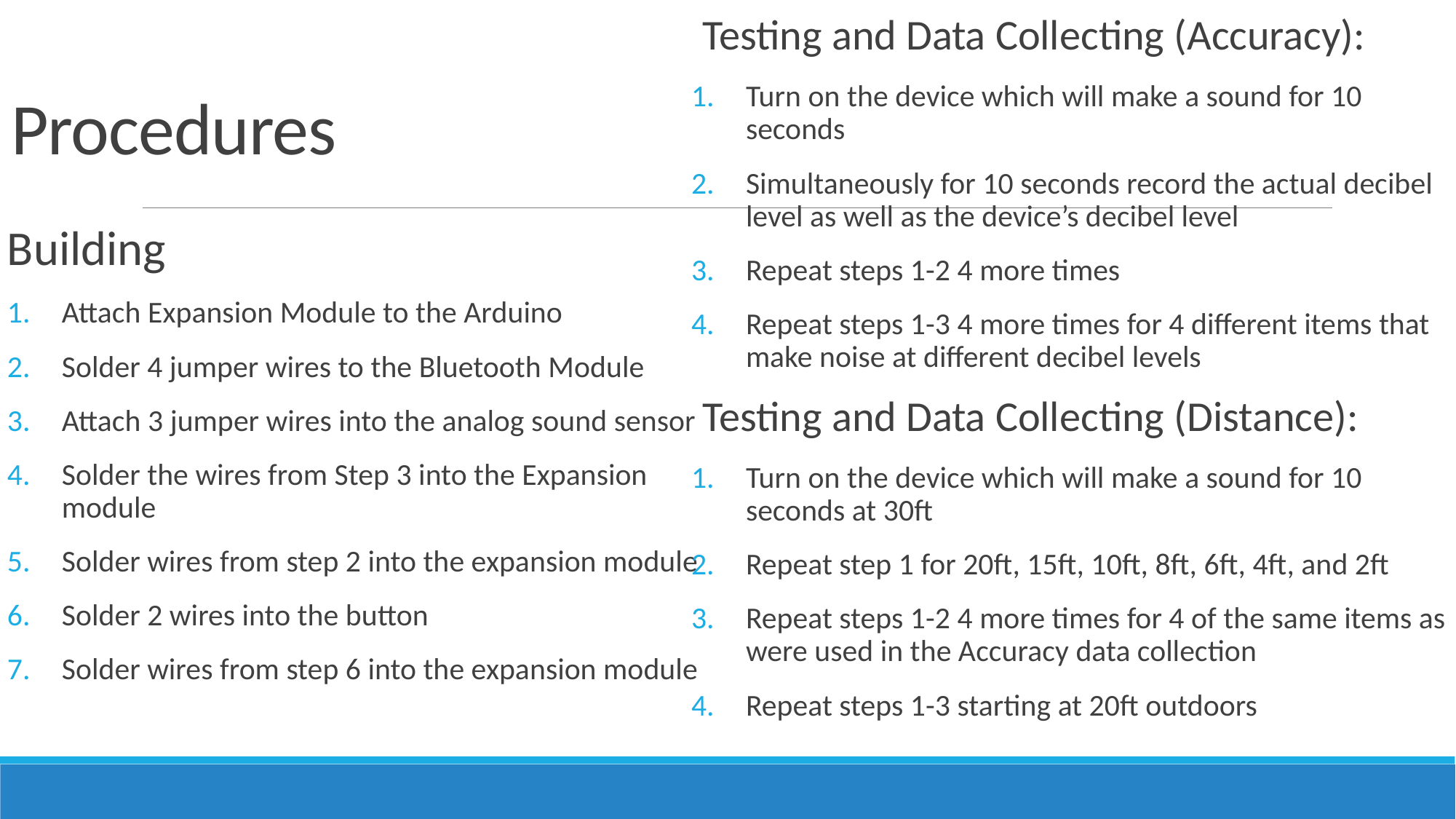

# Procedures
Testing and Data Collecting (Accuracy):
Turn on the device which will make a sound for 10 seconds
Simultaneously for 10 seconds record the actual decibel level as well as the device’s decibel level
Repeat steps 1-2 4 more times
Repeat steps 1-3 4 more times for 4 different items that make noise at different decibel levels
Testing and Data Collecting (Distance):
Turn on the device which will make a sound for 10 seconds at 30ft
Repeat step 1 for 20ft, 15ft, 10ft, 8ft, 6ft, 4ft, and 2ft
Repeat steps 1-2 4 more times for 4 of the same items as were used in the Accuracy data collection
Repeat steps 1-3 starting at 20ft outdoors
Building
Attach Expansion Module to the Arduino
Solder 4 jumper wires to the Bluetooth Module
Attach 3 jumper wires into the analog sound sensor
Solder the wires from Step 3 into the Expansion module
Solder wires from step 2 into the expansion module
Solder 2 wires into the button
Solder wires from step 6 into the expansion module